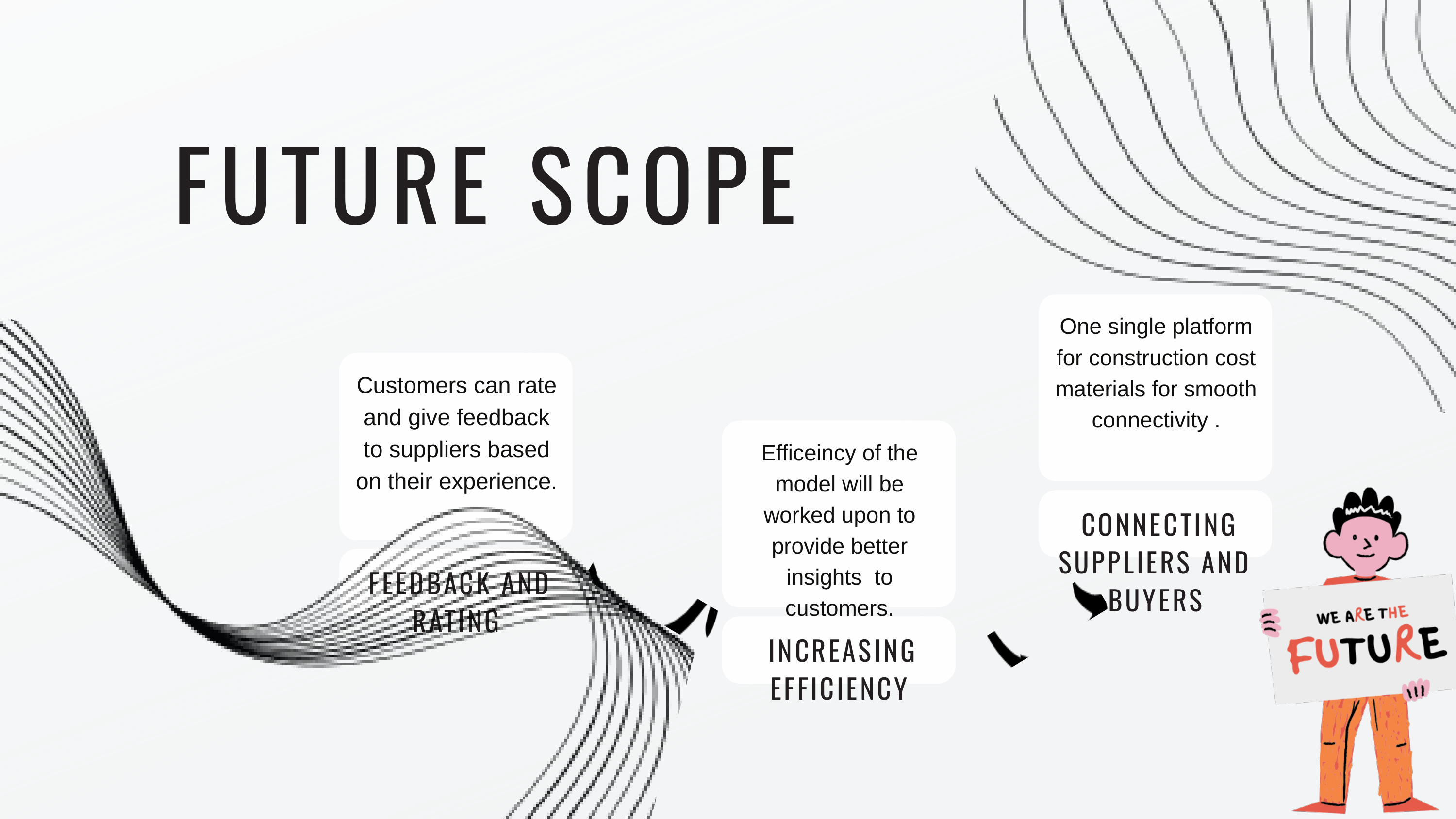

FUTURE SCOPE

One single platform for construction cost materials for smooth connectivity .

Customers can rate and give feedback to suppliers based on their experience.

Efficeincy of the model will be worked upon to provide better insights  to customers.

 CONNECTING SUPPLIERS AND BUYERS

 FEEDBACK AND RATING

 INCREASING EFFICIENCY